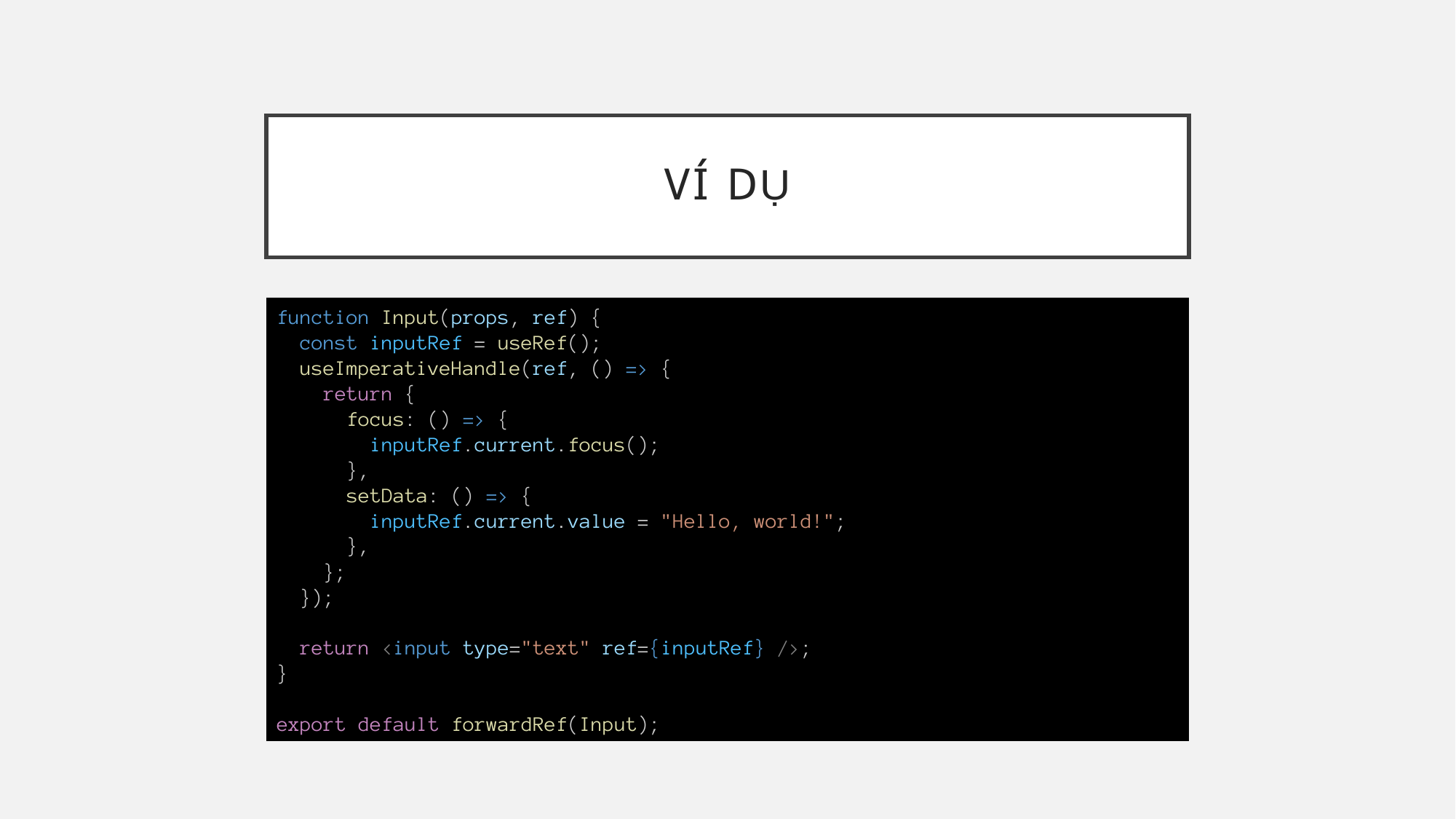

# Ví dụ
function Input(props, ref) {
  const inputRef = useRef();
  useImperativeHandle(ref, () => {
    return {
      focus: () => {
        inputRef.current.focus();
      },
      setData: () => {
        inputRef.current.value = "Hello, world!";
      },
    };
  });
  return <input type="text" ref={inputRef} />;
}
export default forwardRef(Input);